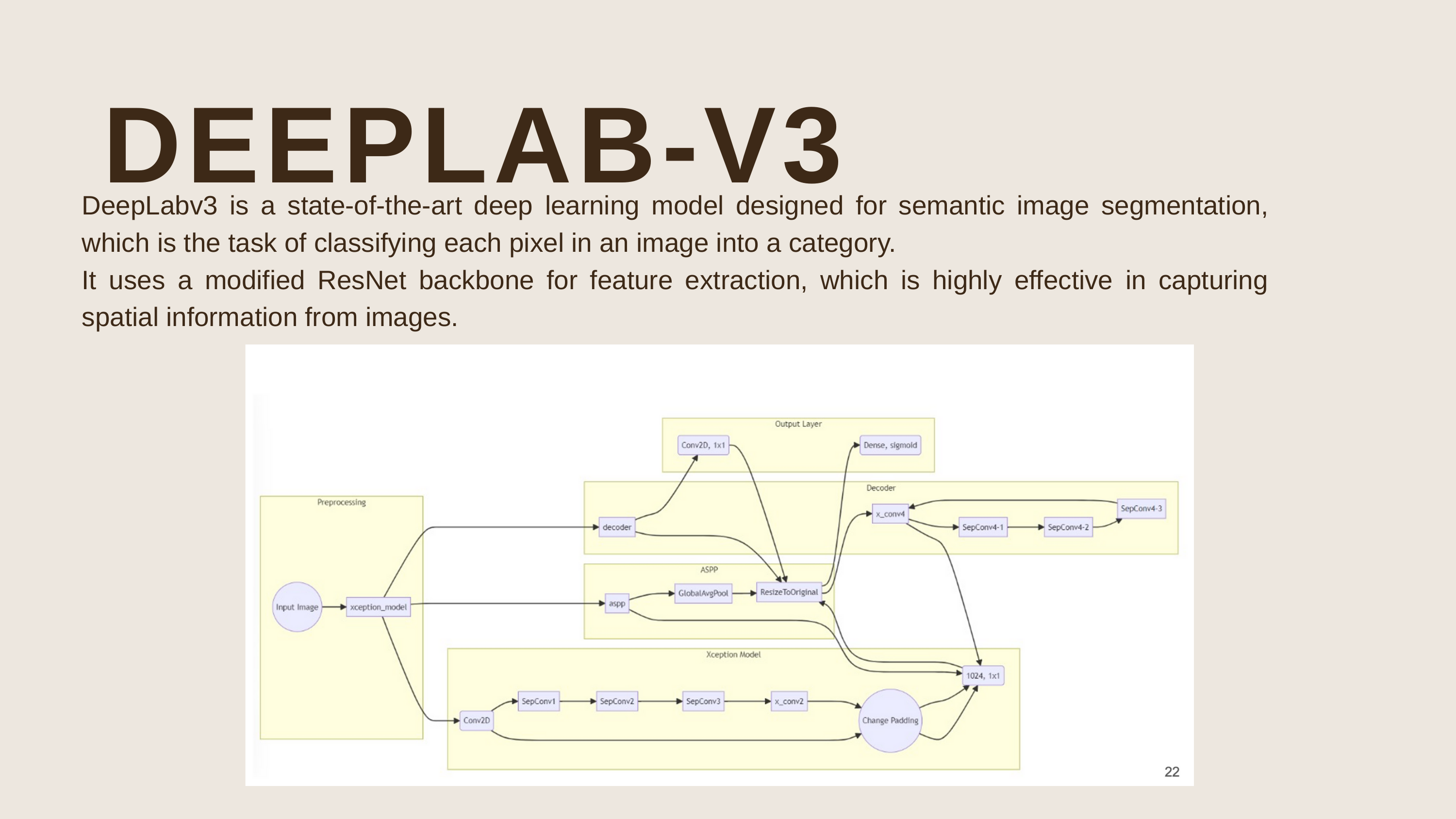

DEEPLAB-V3
DeepLabv3 is a state-of-the-art deep learning model designed for semantic image segmentation, which is the task of classifying each pixel in an image into a category.
It uses a modified ResNet backbone for feature extraction, which is highly effective in capturing spatial information from images.